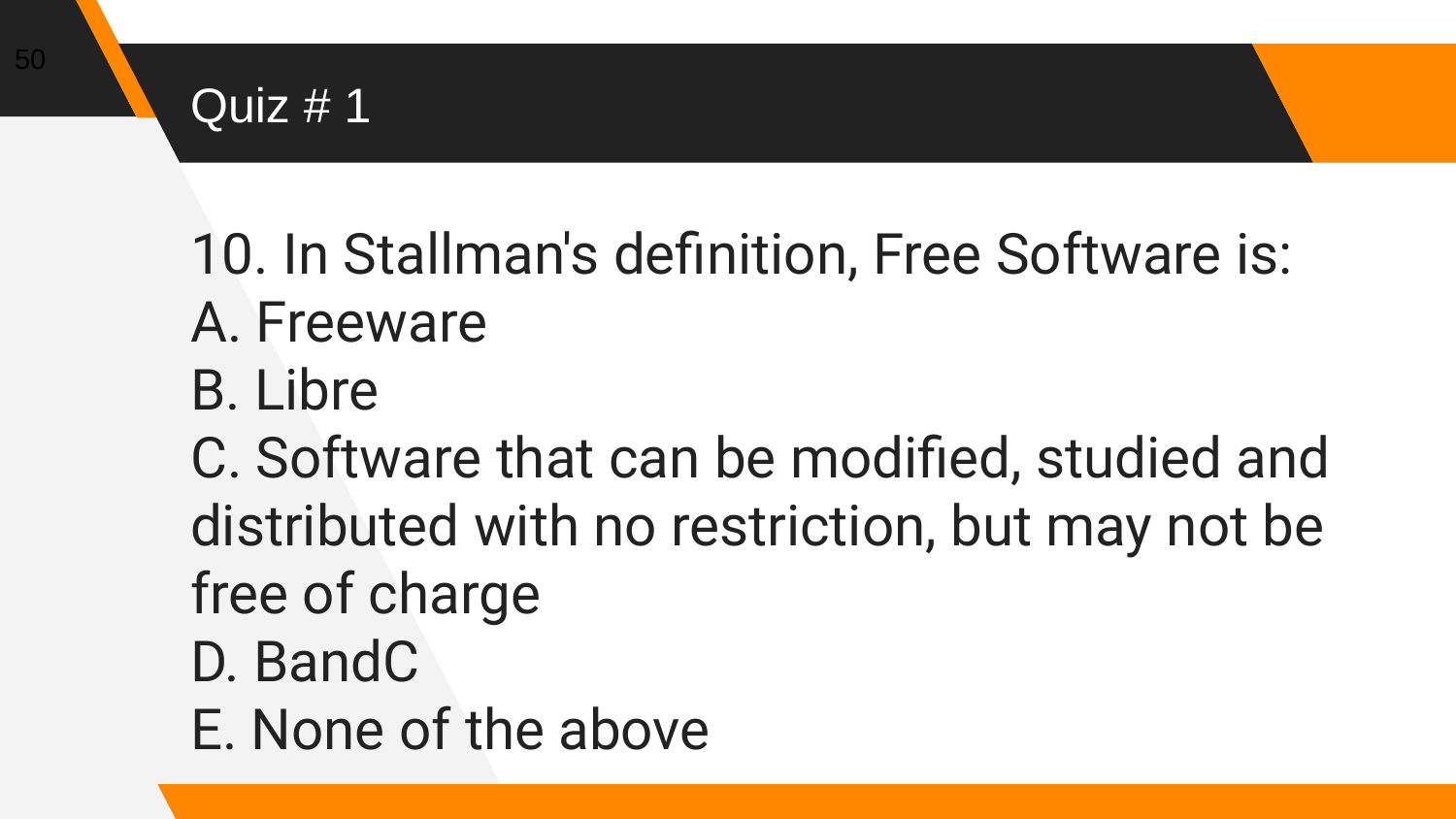

50
# Quiz # 1
10. In Stallman's definition, Free Software is:
A. Freeware
B. Libre
C. Software that can be modified, studied and distributed with no restriction, but may not be free of charge
D. BandC
E. None of the above